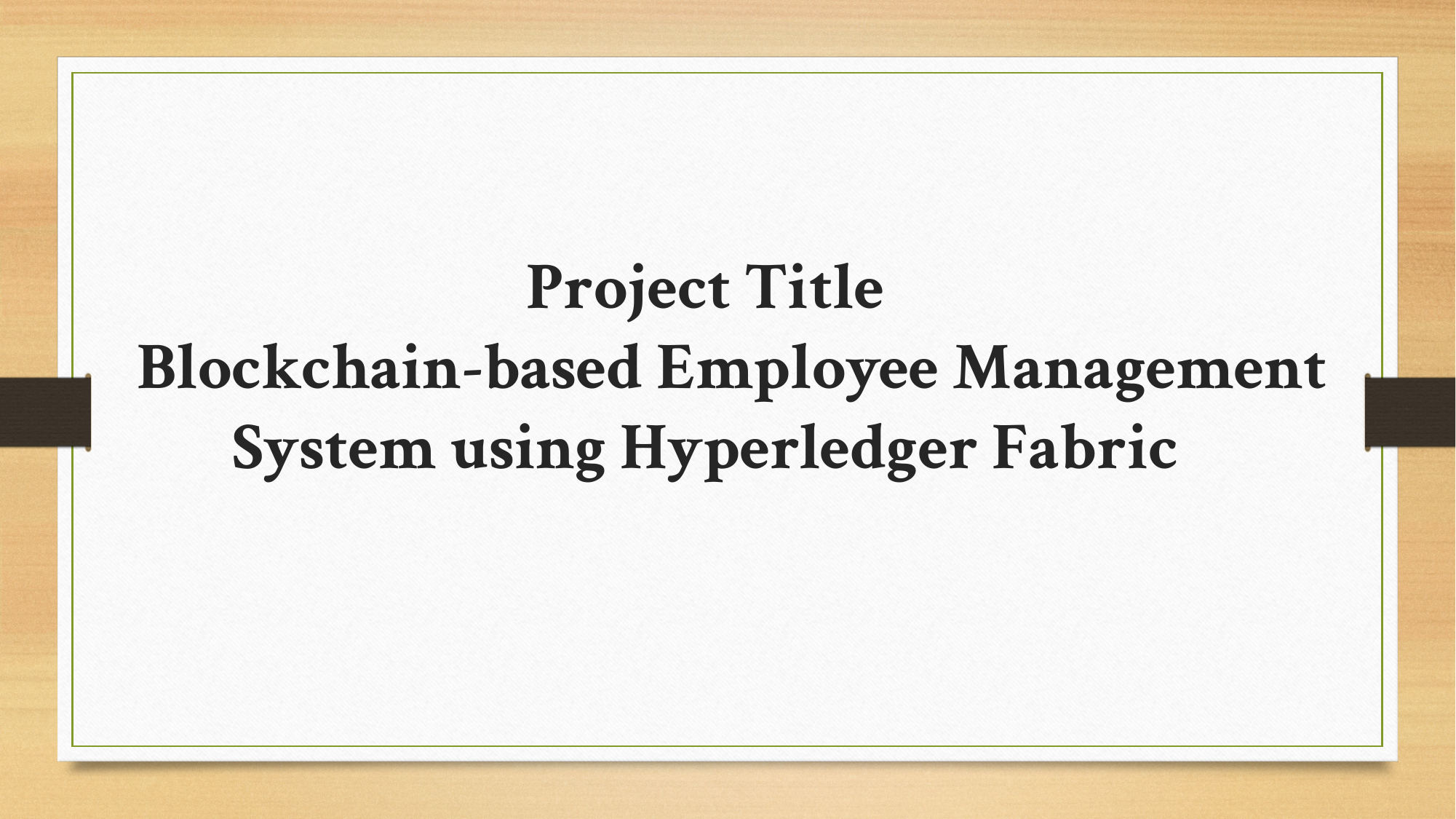

Project Title
    Blockchain-based Employee Management System using Hyperledger Fabric